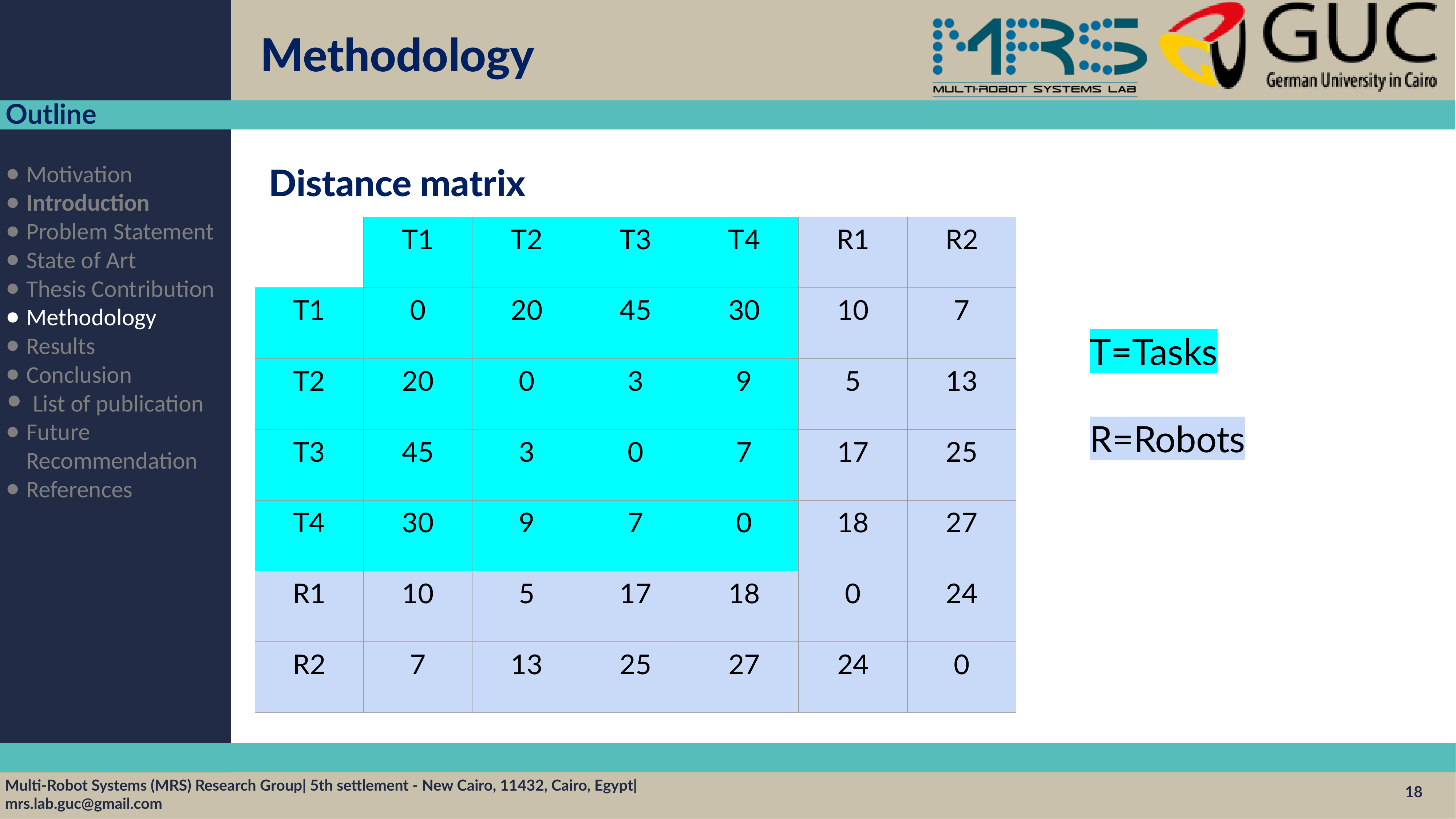

# Methodology
Outline
Motivation
Introduction
Problem Statement
State of Art
Thesis Contribution
Methodology
Results
Conclusion
List of publication
Future Recommendation
References

Distance matrix
|  | T1 | T2 | T3 | T4 | R1 | R2 |
| --- | --- | --- | --- | --- | --- | --- |
| T1 | 0 | 20 | 45 | 30 | 10 | 7 |
| T2 | 20 | 0 | 3 | 9 | 5 | 13 |
| T3 | 45 | 3 | 0 | 7 | 17 | 25 |
| T4 | 30 | 9 | 7 | 0 | 18 | 27 |
| R1 | 10 | 5 | 17 | 18 | 0 | 24 |
| R2 | 7 | 13 | 25 | 27 | 24 | 0 |
T=Tasks

R=Robots
18